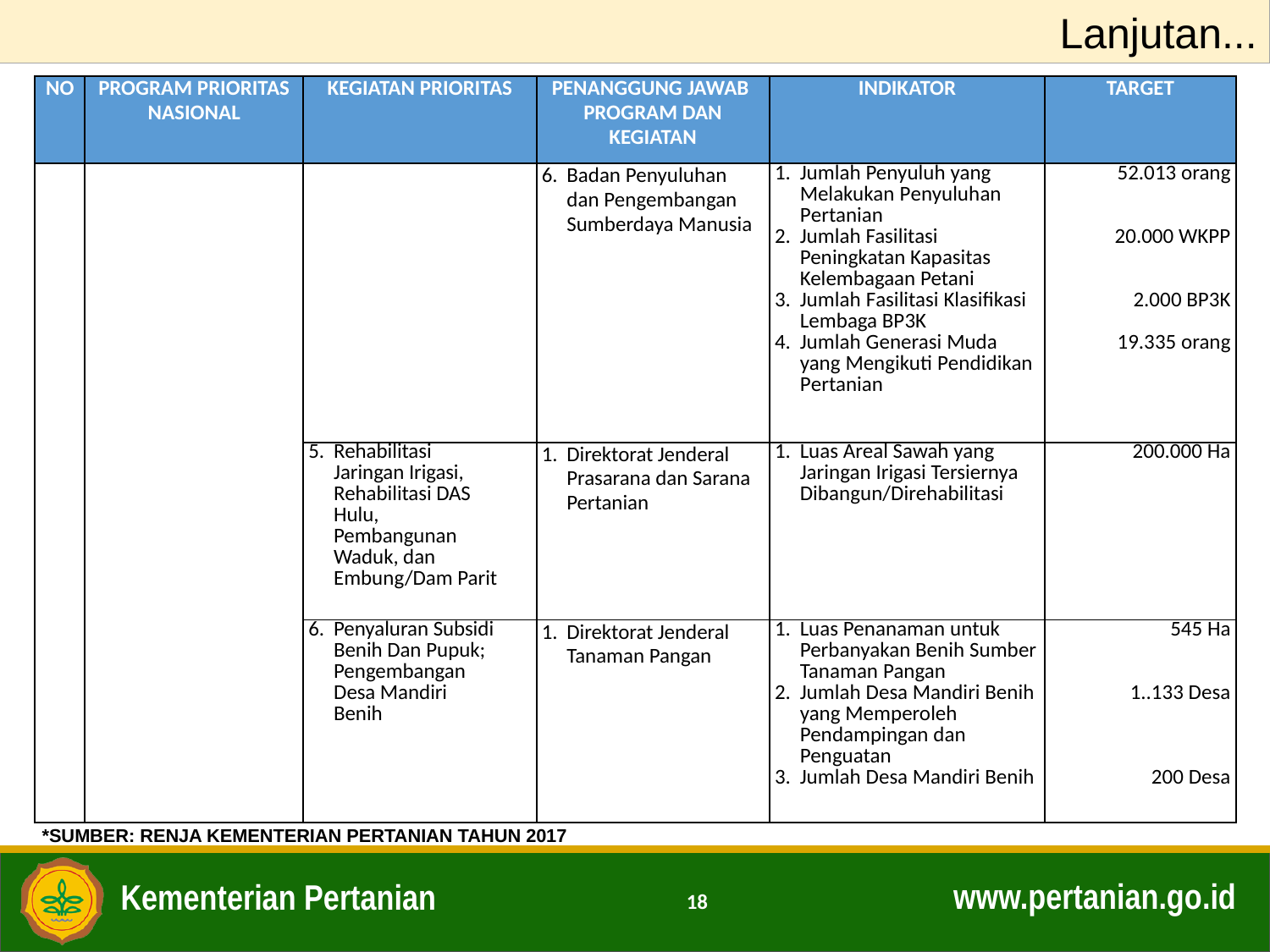

Lanjutan...
| NO | PROGRAM PRIORITAS NASIONAL | KEGIATAN PRIORITAS | PENANGGUNG JAWAB PROGRAM DAN KEGIATAN | INDIKATOR | TARGET |
| --- | --- | --- | --- | --- | --- |
|  |  |  | Badan Penyuluhan dan Pengembangan Sumberdaya Manusia | Jumlah Penyuluh yang Melakukan Penyuluhan Pertanian Jumlah Fasilitasi Peningkatan Kapasitas Kelembagaan Petani Jumlah Fasilitasi Klasifikasi Lembaga BP3K Jumlah Generasi Muda yang Mengikuti Pendidikan Pertanian | 52.013 orang 20.000 WKPP 2.000 BP3K 19.335 orang |
|  |  | Rehabilitasi Jaringan Irigasi, Rehabilitasi DAS Hulu, Pembangunan Waduk, dan Embung/Dam Parit | Direktorat Jenderal Prasarana dan Sarana Pertanian | Luas Areal Sawah yang Jaringan Irigasi Tersiernya Dibangun/Direhabilitasi | 200.000 Ha |
|  |  | Penyaluran Subsidi Benih Dan Pupuk; Pengembangan Desa Mandiri Benih | Direktorat Jenderal Tanaman Pangan | Luas Penanaman untuk Perbanyakan Benih Sumber Tanaman Pangan Jumlah Desa Mandiri Benih yang Memperoleh Pendampingan dan Penguatan Jumlah Desa Mandiri Benih | 545 Ha 1..133 Desa 200 Desa |
18
*SUMBER: RENJA KEMENTERIAN PERTANIAN TAHUN 2017
18